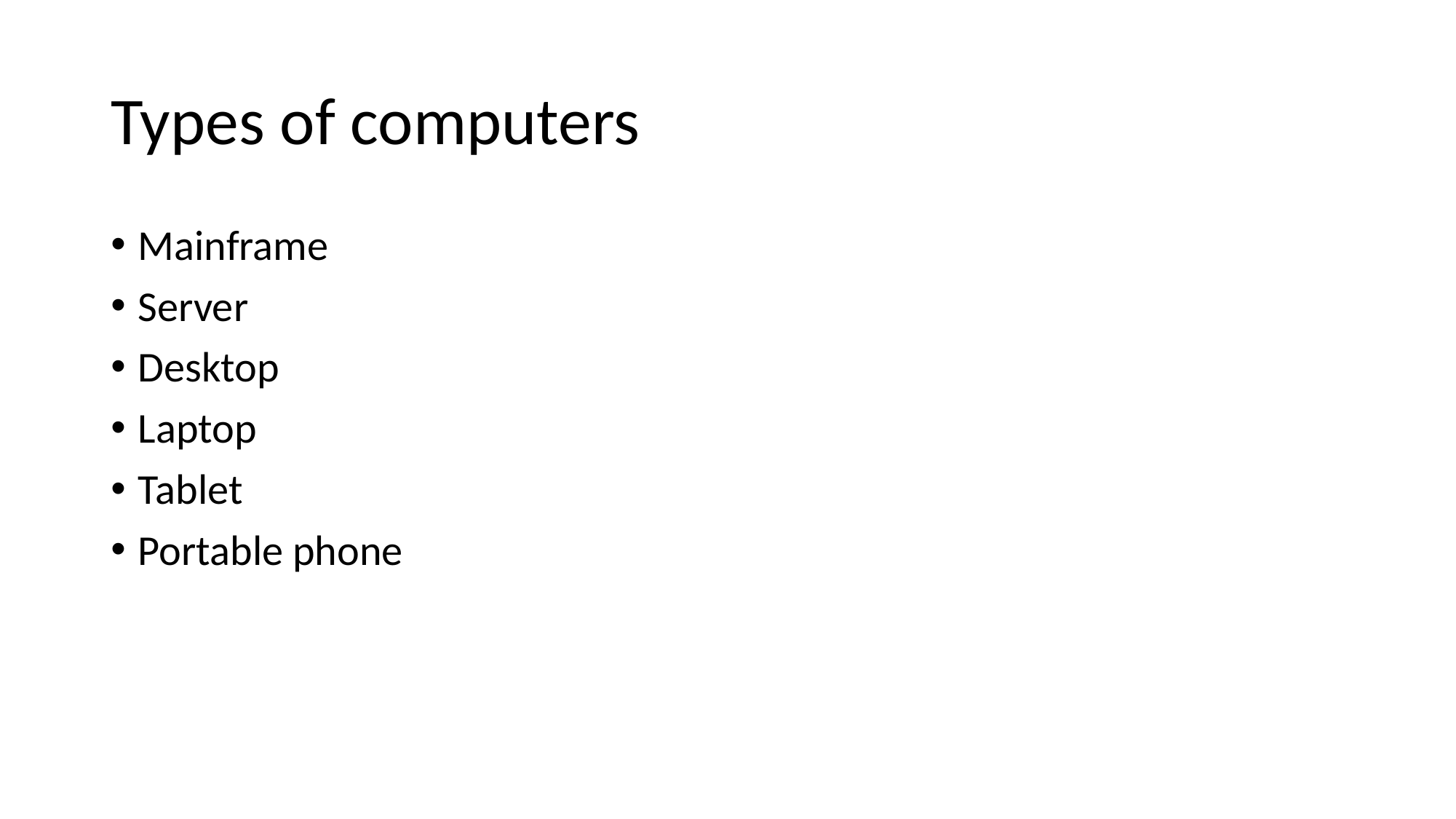

# Types of computers
Mainframe
Server
Desktop
Laptop
Tablet
Portable phone